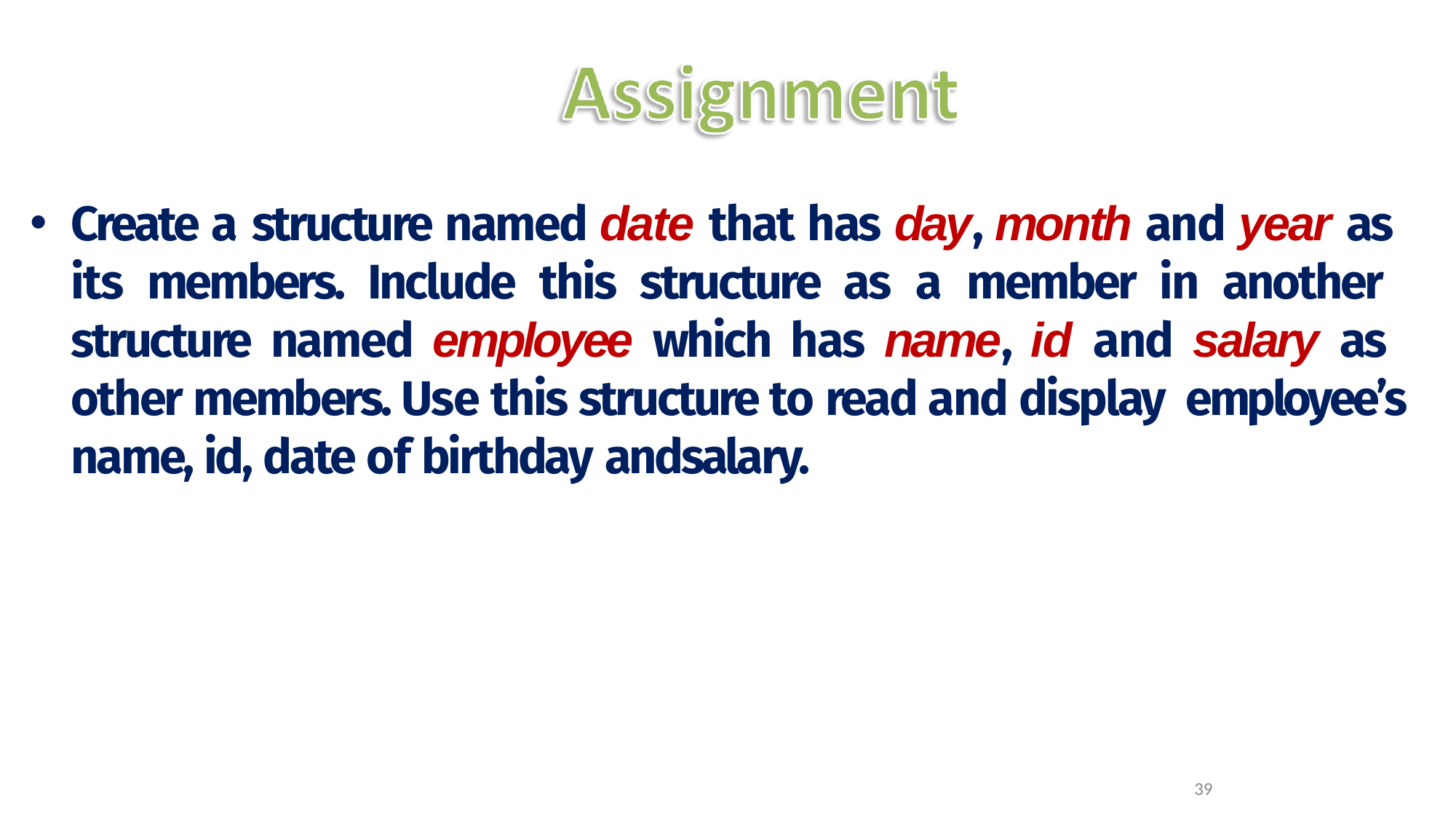

Create a structure named date that has day, month and year as  its members. Include this structure as a member in another  structure named employee which has name, id and salary as  other members. Use this structure to read and display  employee’s name, id, date of birthday andsalary.
39